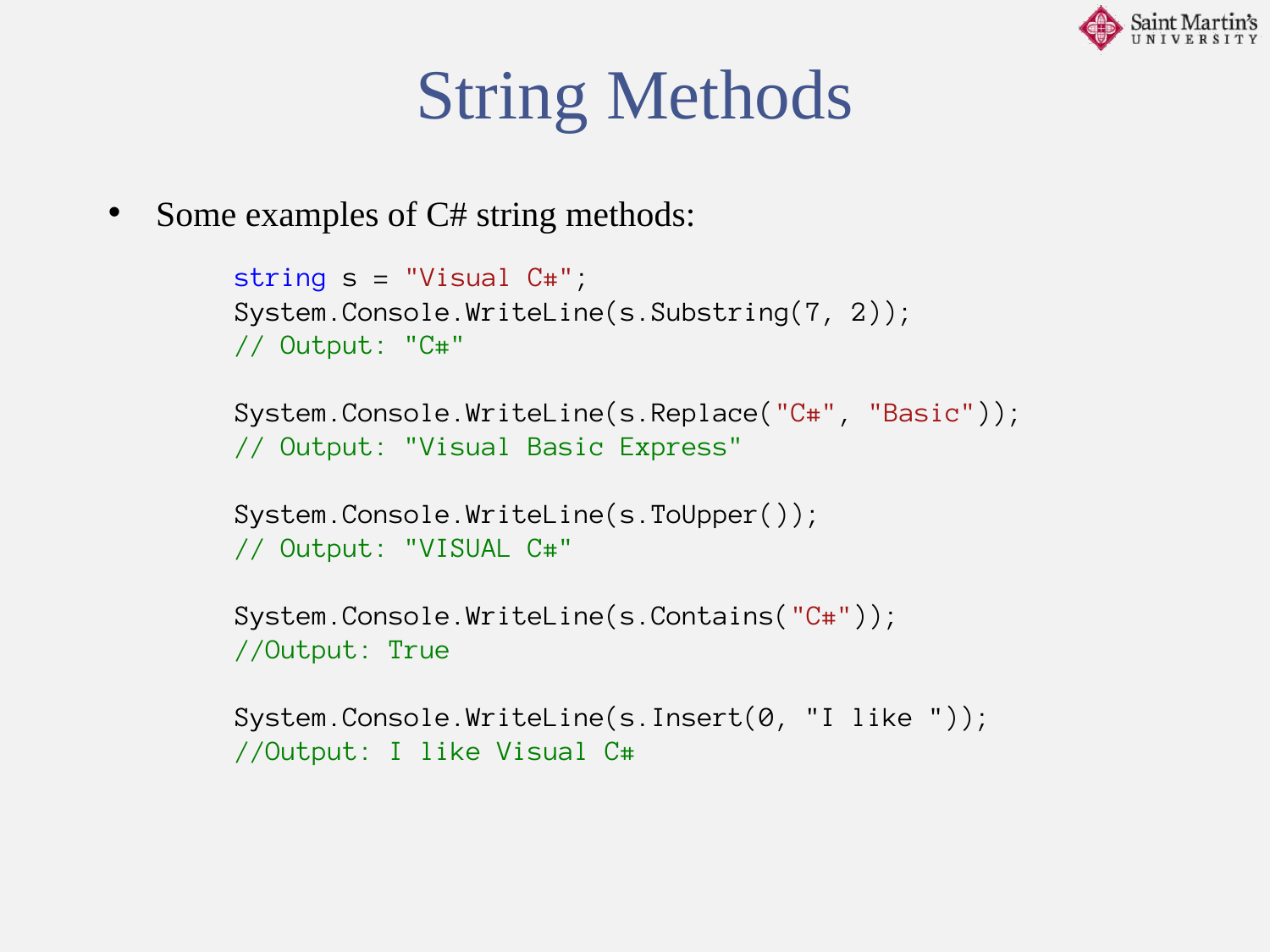

String Methods
Some examples of C# string methods:
 	string s = "Visual C#";
	System.Console.WriteLine(s.Substring(7, 2));
	// Output: "C#"

	System.Console.WriteLine(s.Replace("C#", "Basic"));
	// Output: "Visual Basic Express"

	System.Console.WriteLine(s.ToUpper());
	// Output: "VISUAL C#"

	System.Console.WriteLine(s.Contains("C#"));
	//Output: True

	System.Console.WriteLine(s.Insert(0, "I like "));
	//Output: I like Visual C#